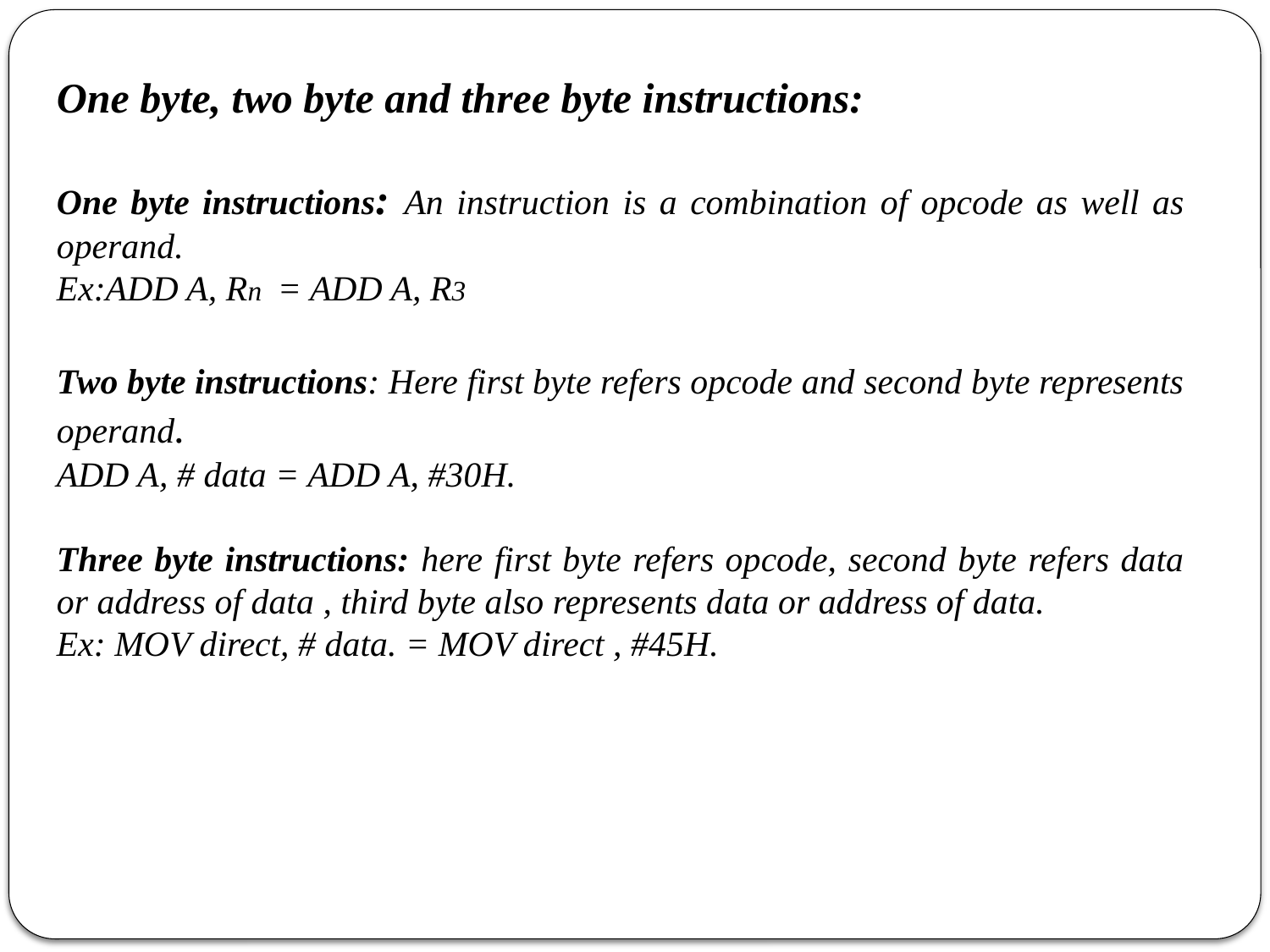

One byte, two byte and three byte instructions:

One byte instructions: An instruction is a combination of opcode as well as operand.
Ex:ADD A, Rn  = ADD A, R3

Two byte instructions: Here first byte refers opcode and second byte represents operand.
ADD A, # data = ADD A, #30H.

Three byte instructions: here first byte refers opcode, second byte refers data or address of data , third byte also represents data or address of data.
Ex: MOV direct, # data. = MOV direct , #45H.